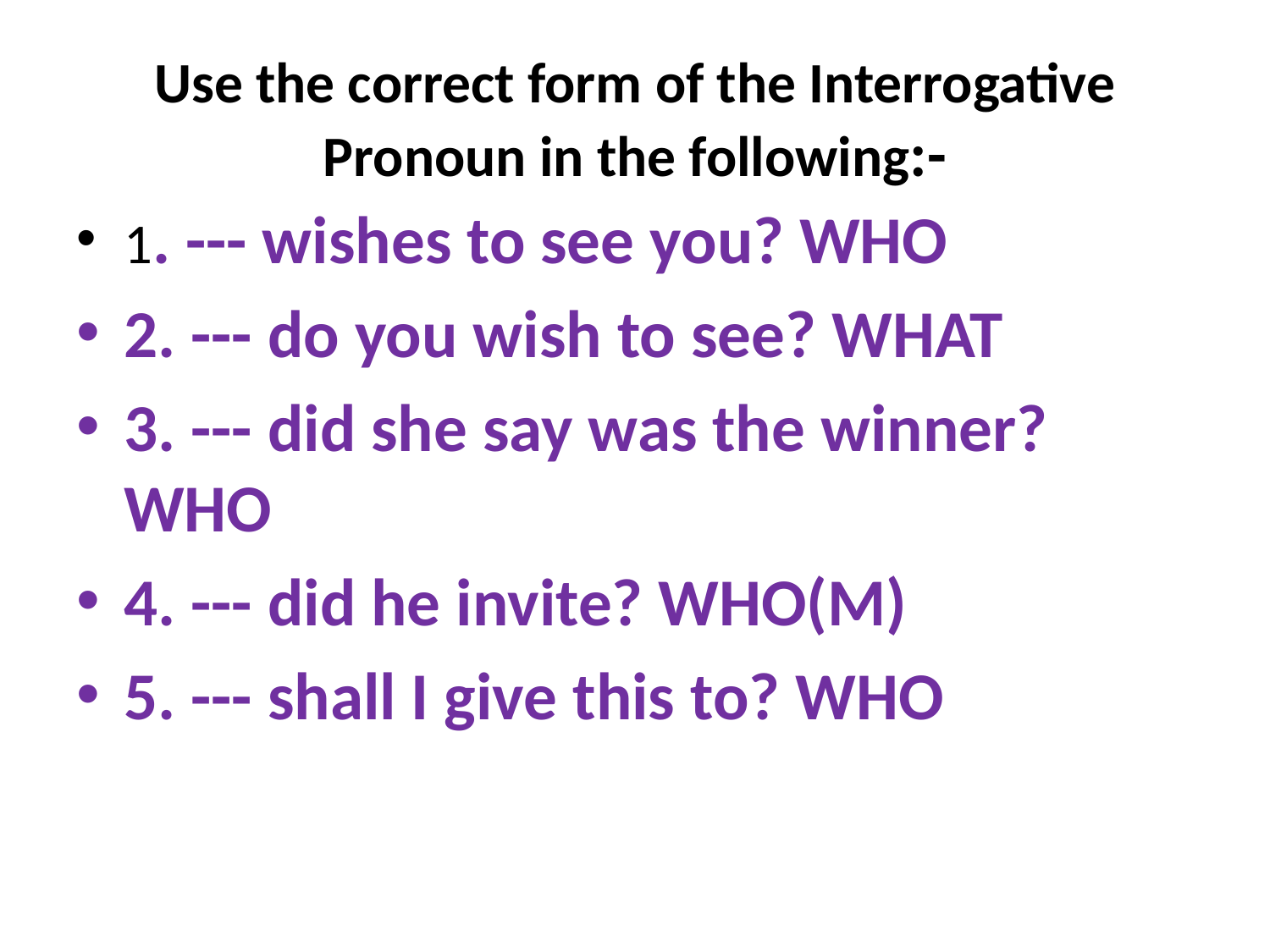

# Use the correct form of the Interrogative Pronoun in the following:-
1. --- wishes to see you? WHO
2. --- do you wish to see? WHAT
3. --- did she say was the winner? WHO
4. --- did he invite? WHO(M)
5. --- shall I give this to? WHO